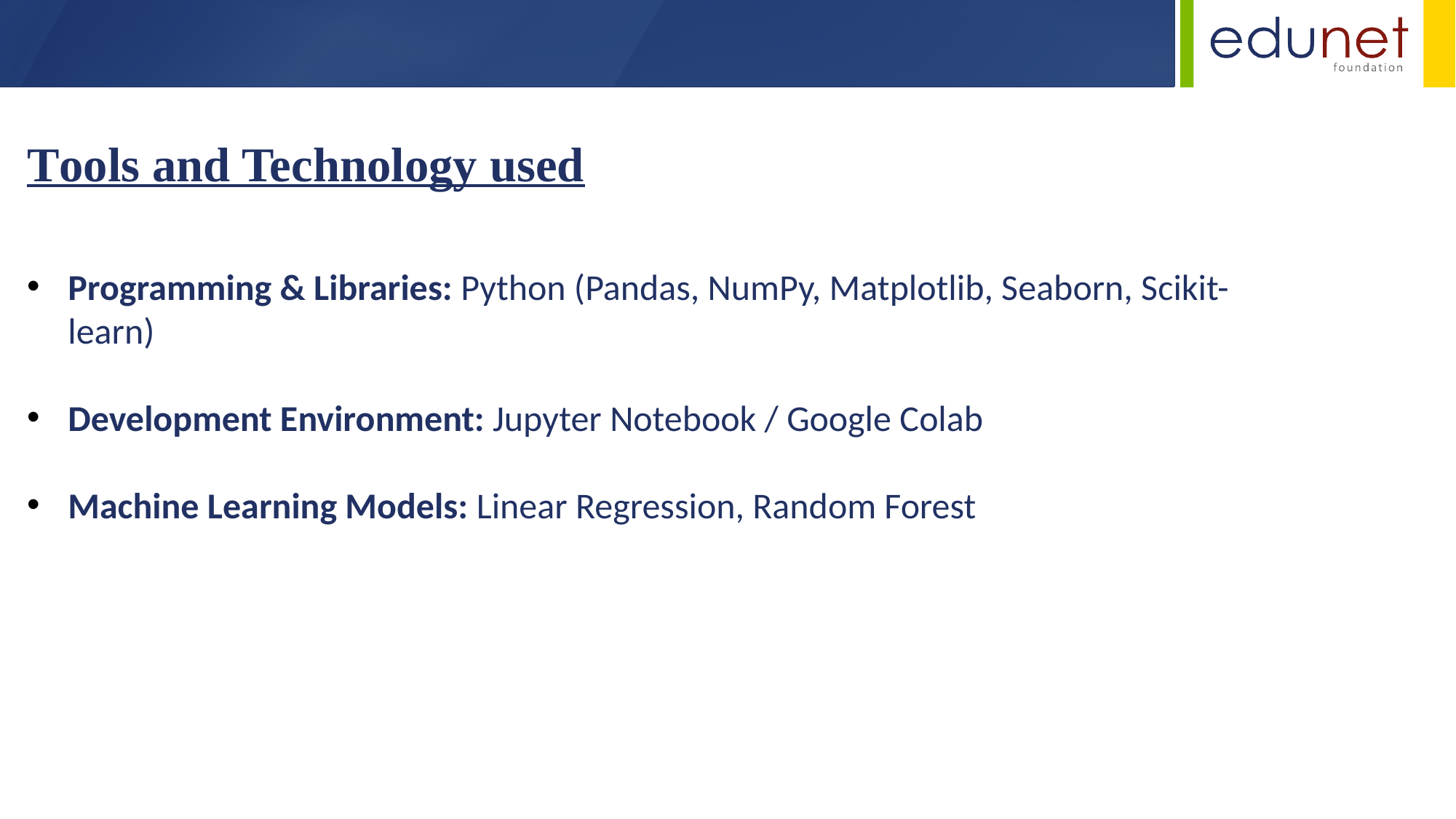

Tools and Technology used

Programming & Libraries: Python (Pandas, NumPy, Matplotlib, Seaborn, Scikit-learn)

Development Environment: Jupyter Notebook / Google Colab

Machine Learning Models: Linear Regression, Random Forest